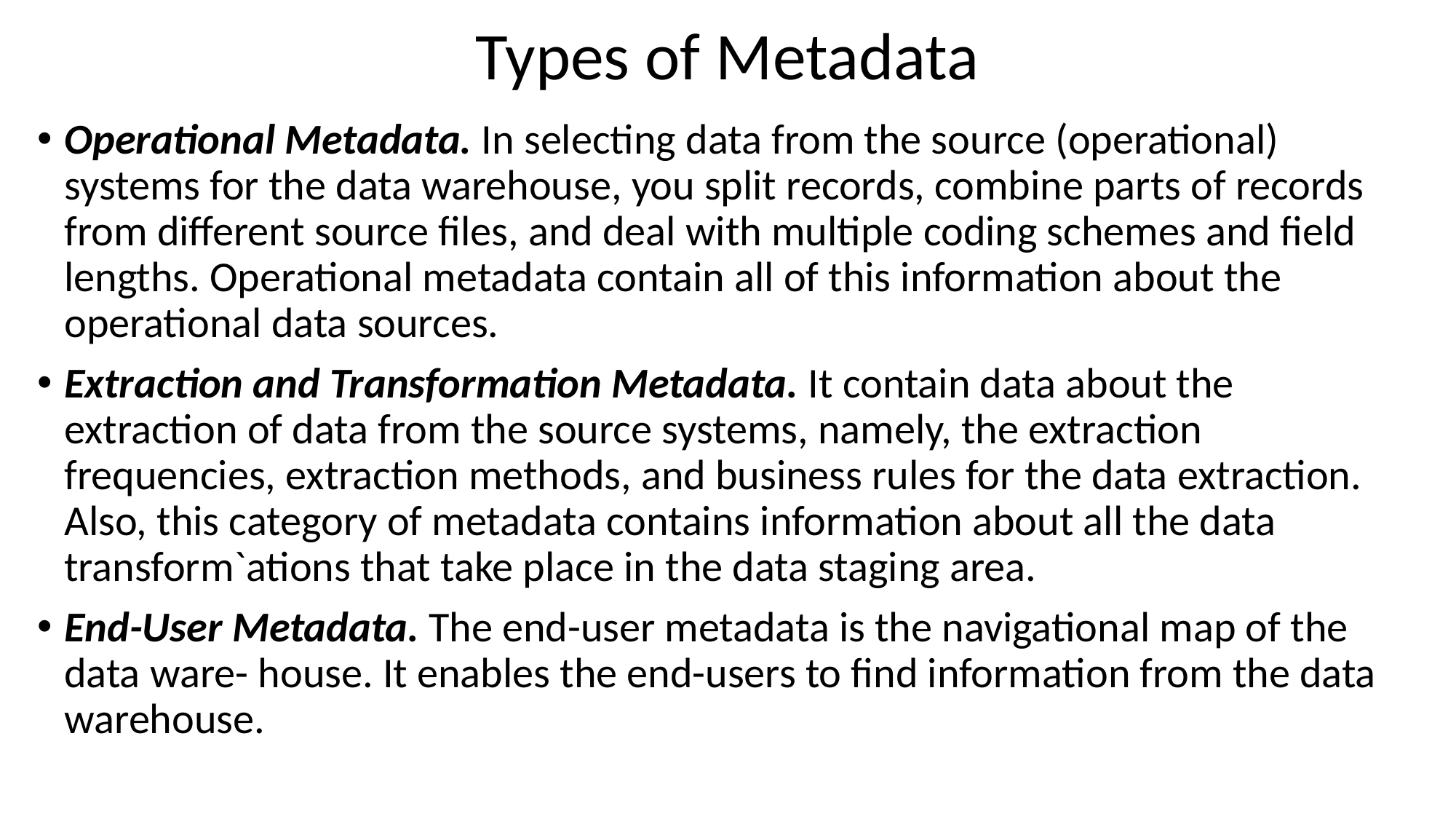

# Types of Metadata
Operational Metadata. In selecting data from the source (operational) systems for the data warehouse, you split records, combine parts of records from different source files, and deal with multiple coding schemes and field lengths. Operational metadata contain all of this information about the operational data sources.
Extraction and Transformation Metadata. It contain data about the extraction of data from the source systems, namely, the extraction frequencies, extraction methods, and business rules for the data extraction. Also, this category of metadata contains information about all the data transform`ations that take place in the data staging area.
End-User Metadata. The end-user metadata is the navigational map of the data ware- house. It enables the end-users to find information from the data warehouse.